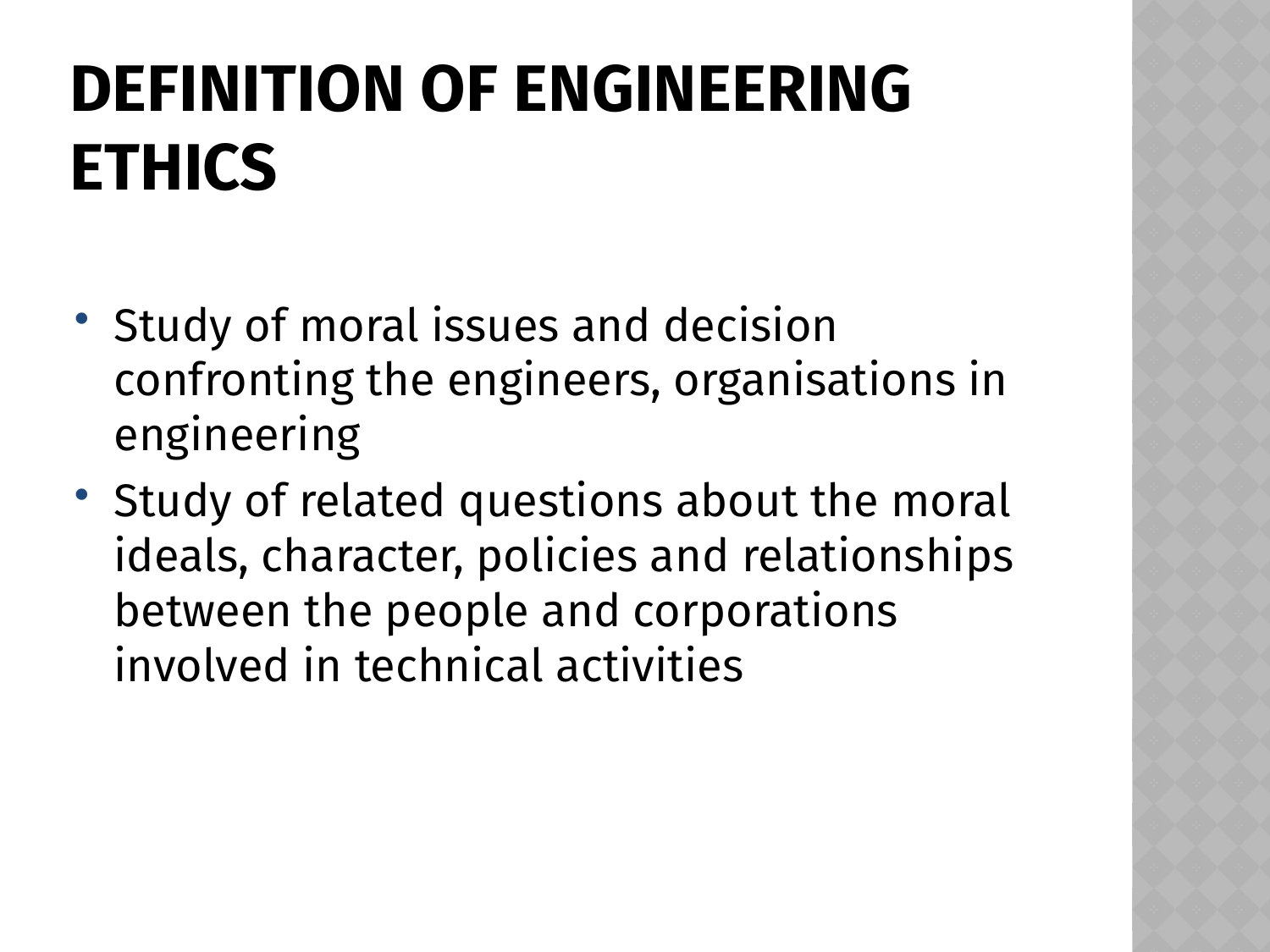

# DEFINITION OF ENGINEERING ETHICS

Study of moral issues and decision confronting the engineers, organisations in engineering
Study of related questions about the moral ideals, character, policies and relationships between the people and corporations involved in technical activities